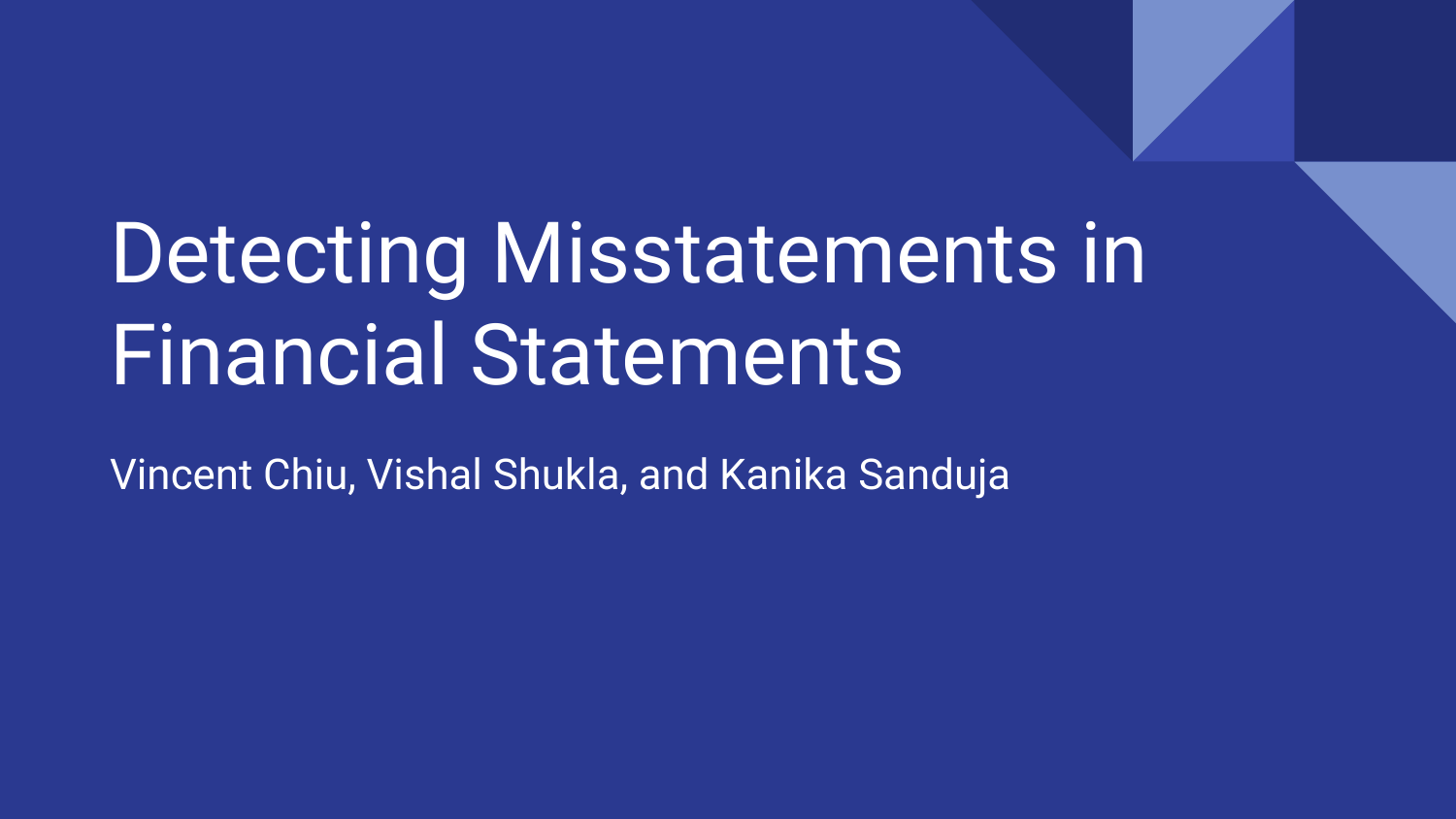

# Detecting Misstatements in Financial Statements
Vincent Chiu, Vishal Shukla, and Kanika Sanduja